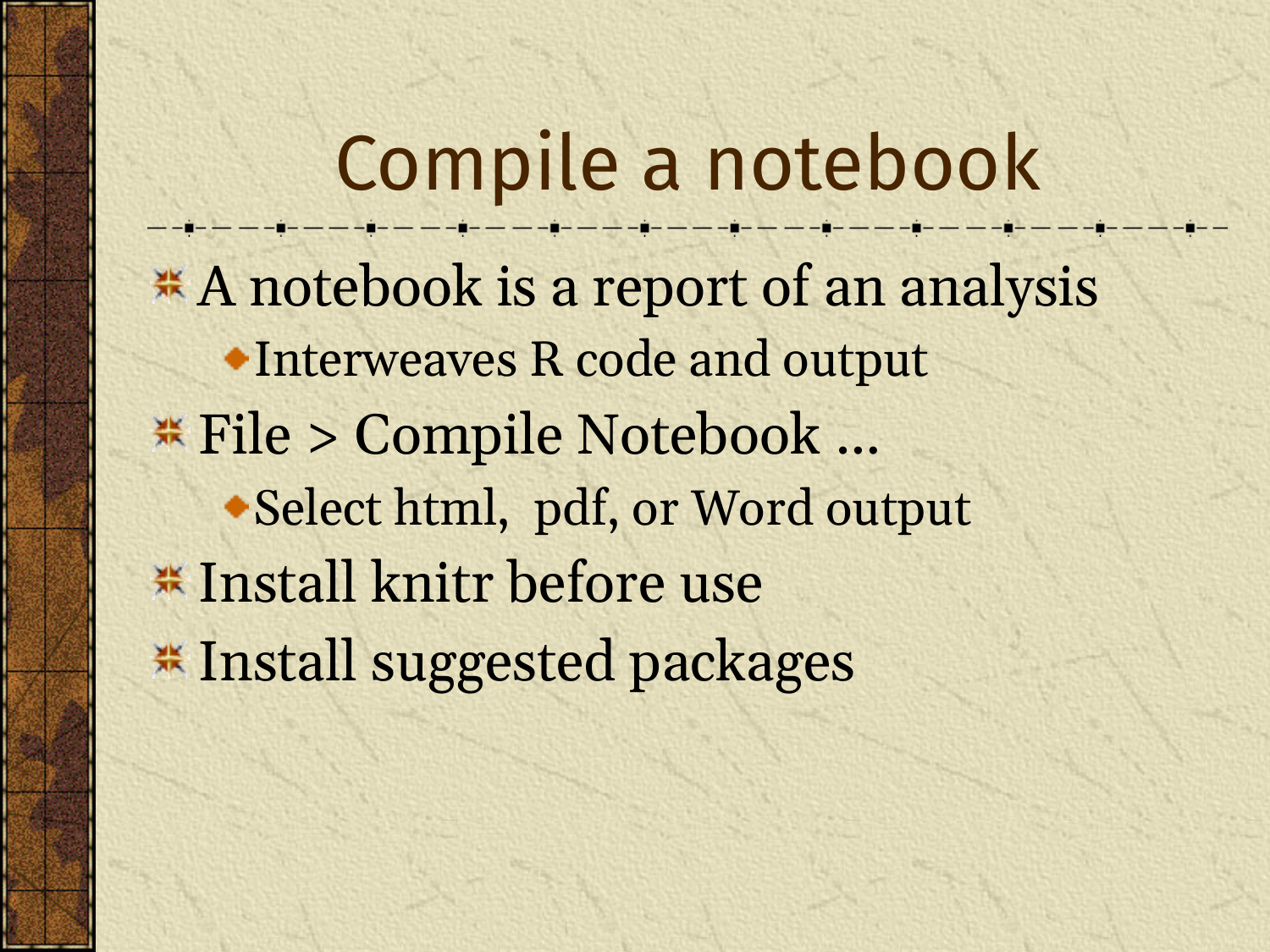

# Compile a notebook
A notebook is a report of an analysis
Interweaves R code and output
File > Compile Notebook …
Select html,  pdf, or Word output
Install knitr before use
Install suggested packages